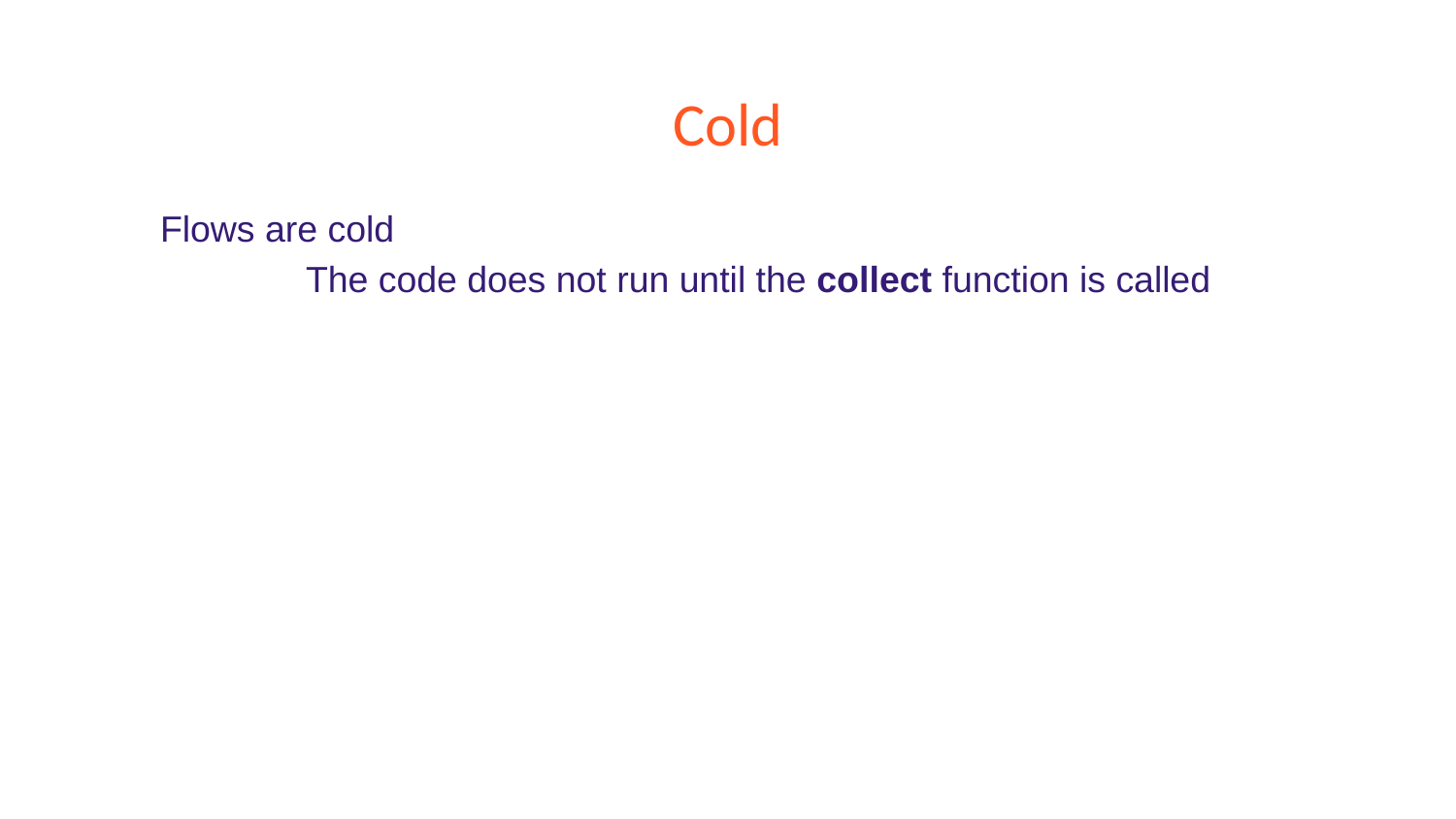

# Cold
Flows are cold
	The code does not run until the collect function is called